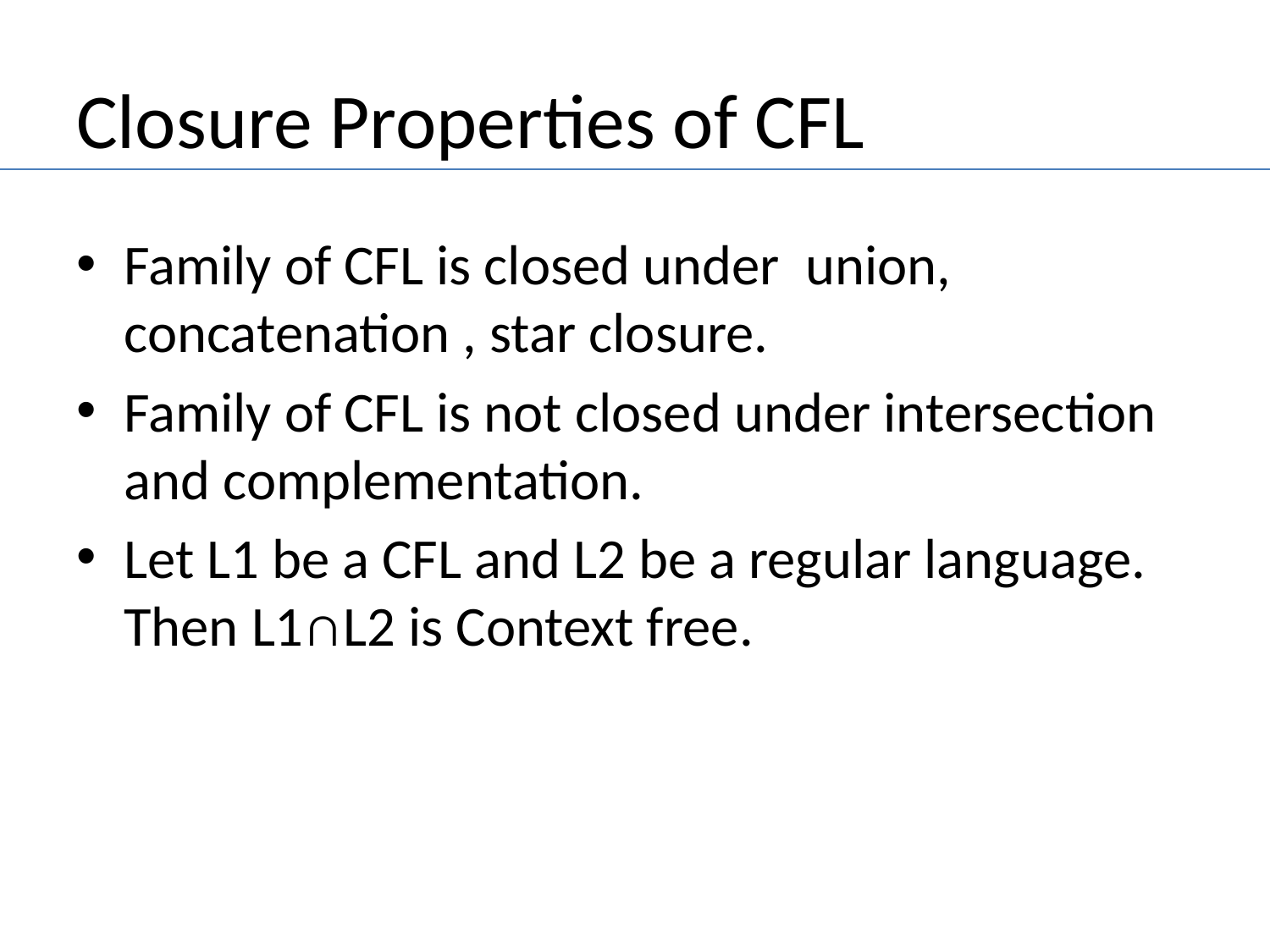

# Closure Properties of CFL
Family of CFL is closed under  union, concatenation , star closure.
Family of CFL is not closed under intersection and complementation.
Let L1 be a CFL and L2 be a regular language. Then L1∩L2 is Context free.